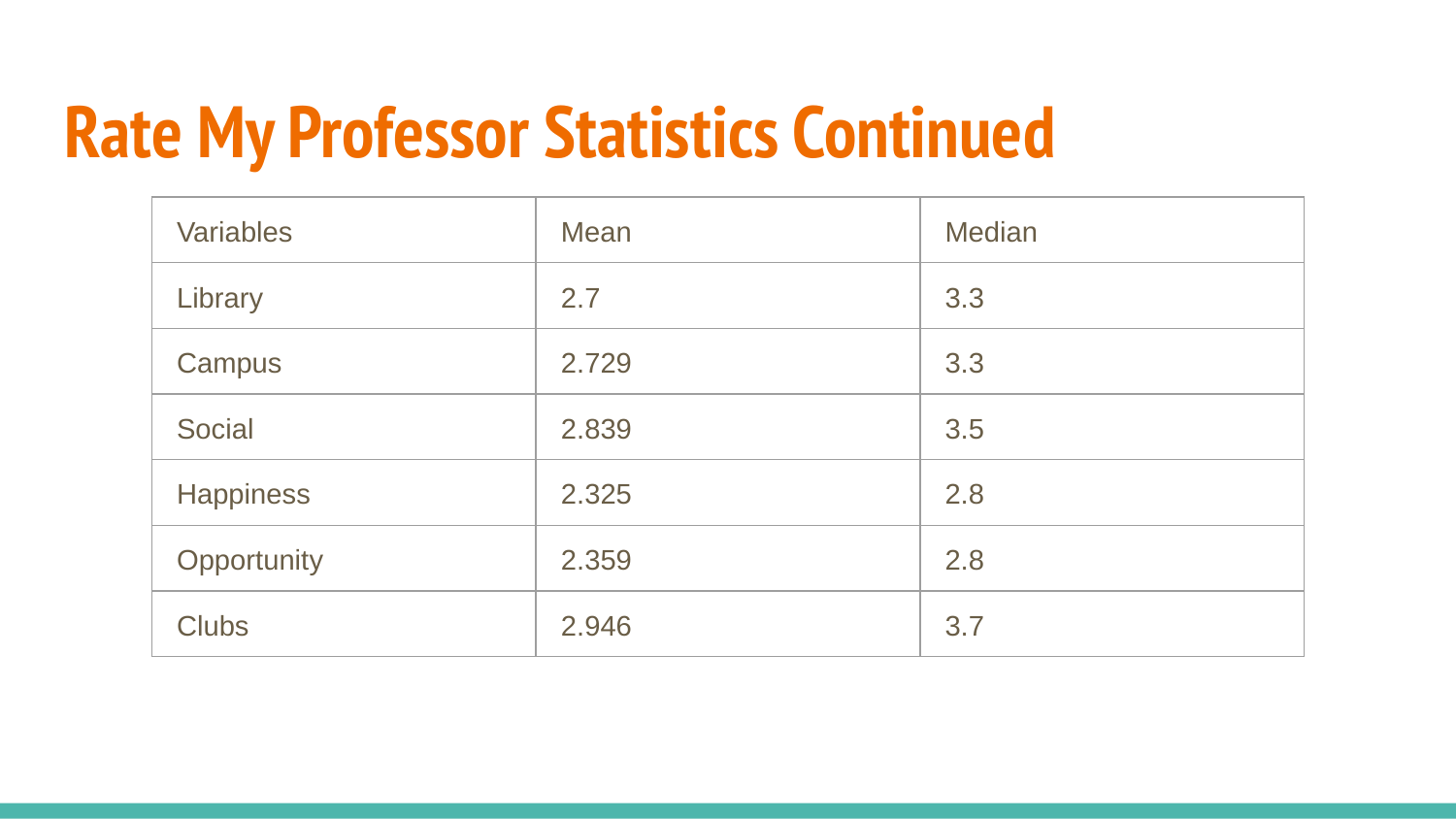

# Rate My Professor Statistics Continued
| Variables | Mean | Median |
| --- | --- | --- |
| Library | 2.7 | 3.3 |
| Campus | 2.729 | 3.3 |
| Social | 2.839 | 3.5 |
| Happiness | 2.325 | 2.8 |
| Opportunity | 2.359 | 2.8 |
| Clubs | 2.946 | 3.7 |